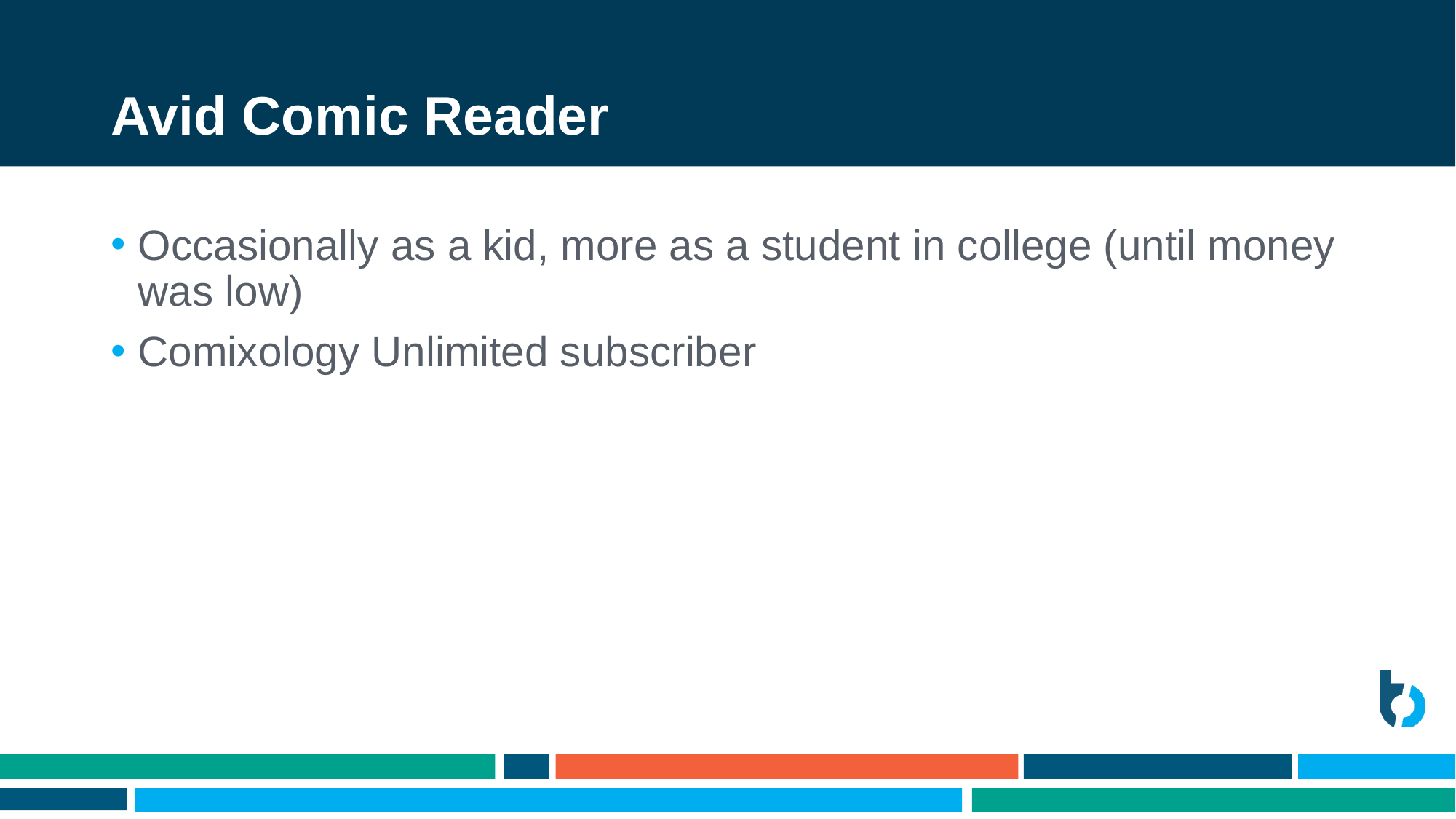

# Avid Comic Reader
Occasionally as a kid, more as a student in college (until money was low)
Comixology Unlimited subscriber